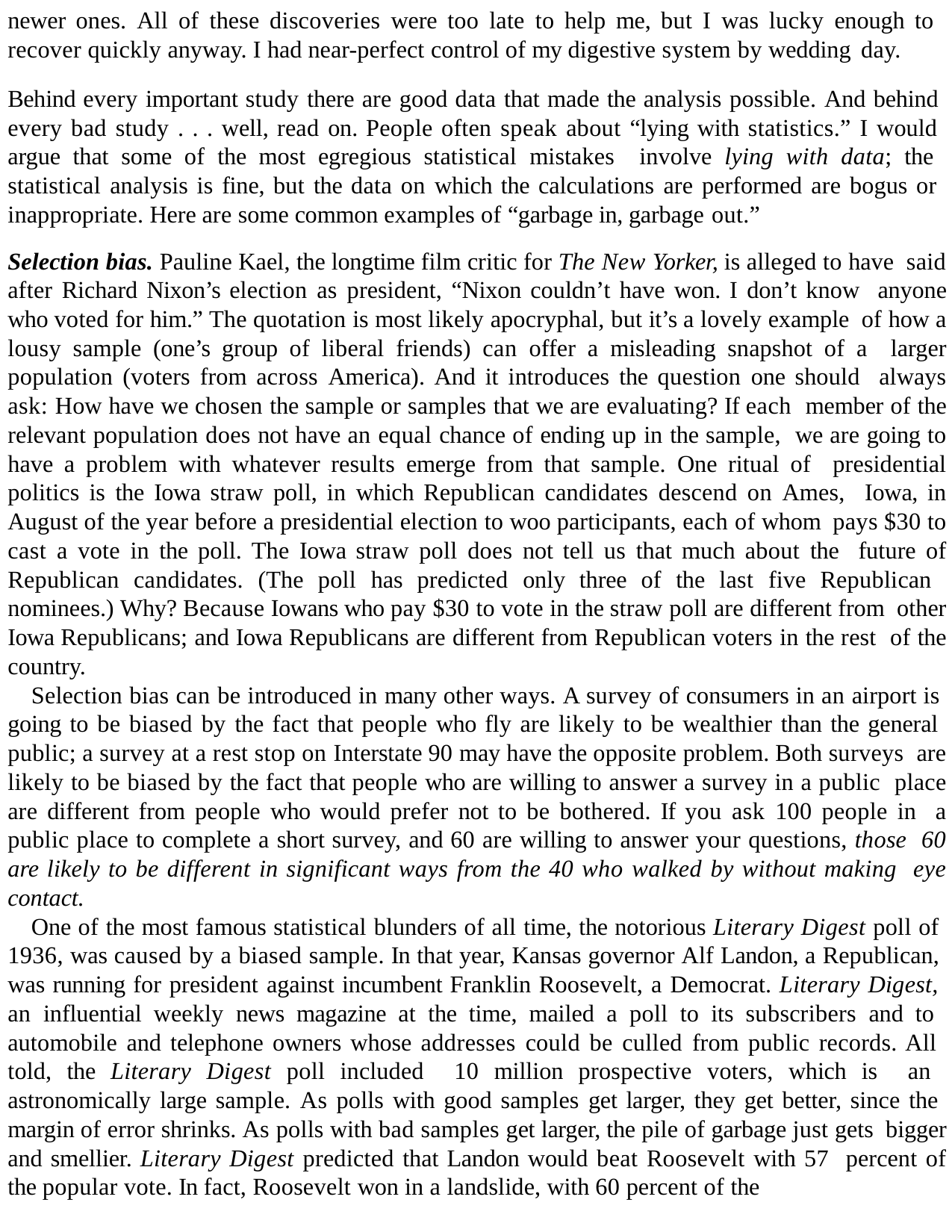

newer ones. All of these discoveries were too late to help me, but I was lucky enough to  recover quickly anyway. I had near-perfect control of my digestive system by wedding day.
Behind every important study there are good data that made the analysis possible. And behind  every bad study . . . well, read on. People often speak about “lying with statistics.” I would  argue that some of the most egregious statistical mistakes  involve lying with data; the  statistical analysis is fine, but the data on which the calculations are performed are bogus or  inappropriate. Here are some common examples of “garbage in, garbage out.”
Selection bias. Pauline Kael, the longtime film critic for The New Yorker, is alleged to have  said after Richard Nixon’s election as president, “Nixon couldn’t have won. I don’t know  anyone who voted for him.” The quotation is most likely apocryphal, but it’s a lovely example  of how a lousy sample (one’s group of liberal friends) can offer a misleading snapshot of a  larger population (voters from across America). And it introduces the question one should  always ask: How have we chosen the sample or samples that we are evaluating? If each  member of the relevant population does not have an equal chance of ending up in the sample,  we are going to have a problem with whatever results emerge from that sample. One ritual of  presidential politics is the Iowa straw poll, in which Republican candidates descend on Ames,  Iowa, in August of the year before a presidential election to woo participants, each of whom  pays $30 to cast a vote in the poll. The Iowa straw poll does not tell us that much about the  future of Republican candidates. (The poll has predicted only three of the last five Republican  nominees.) Why? Because Iowans who pay $30 to vote in the straw poll are different from  other Iowa Republicans; and Iowa Republicans are different from Republican voters in the rest  of the country.
Selection bias can be introduced in many other ways. A survey of consumers in an airport is  going to be biased by the fact that people who fly are likely to be wealthier than the general  public; a survey at a rest stop on Interstate 90 may have the opposite problem. Both surveys  are likely to be biased by the fact that people who are willing to answer a survey in a public  place are different from people who would prefer not to be bothered. If you ask 100 people in  a public place to complete a short survey, and 60 are willing to answer your questions, those  60 are likely to be different in significant ways from the 40 who walked by without making  eye contact.
One of the most famous statistical blunders of all time, the notorious Literary Digest poll of  1936, was caused by a biased sample. In that year, Kansas governor Alf Landon, a Republican,  was running for president against incumbent Franklin Roosevelt, a Democrat. Literary Digest,  an influential weekly news magazine at the time, mailed a poll to its subscribers and to  automobile and telephone owners whose addresses could be culled from public records. All  told, the Literary Digest poll included  10 million prospective voters, which is  an  astronomically large sample. As polls with good samples get larger, they get better, since the  margin of error shrinks. As polls with bad samples get larger, the pile of garbage just gets  bigger and smellier. Literary Digest predicted that Landon would beat Roosevelt with 57  percent of the popular vote. In fact, Roosevelt won in a landslide, with 60 percent of the